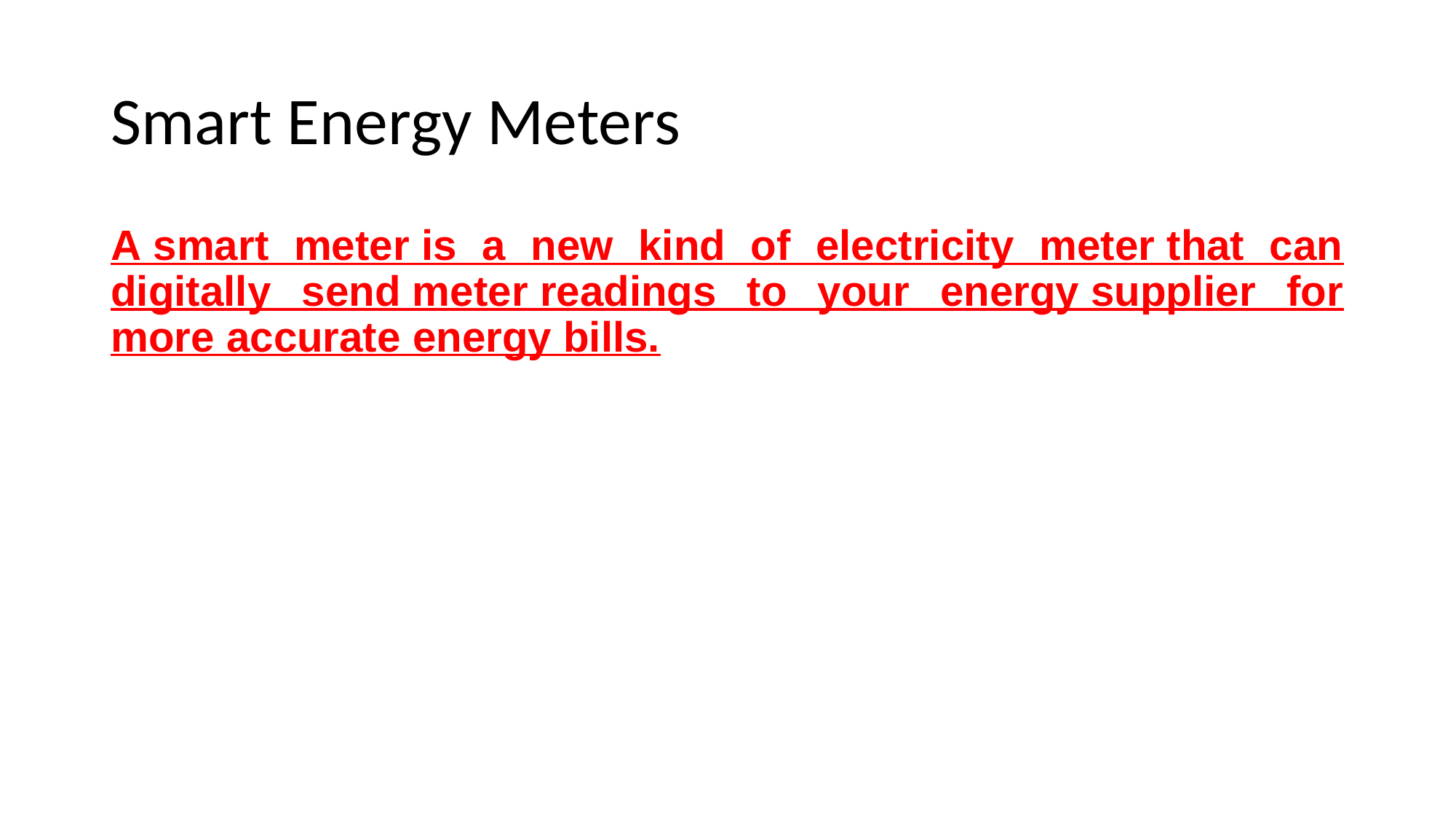

# Smart Energy Meters
A smart meter is a new kind of electricity meter that can digitally send meter readings to your energy supplier for more accurate energy bills.